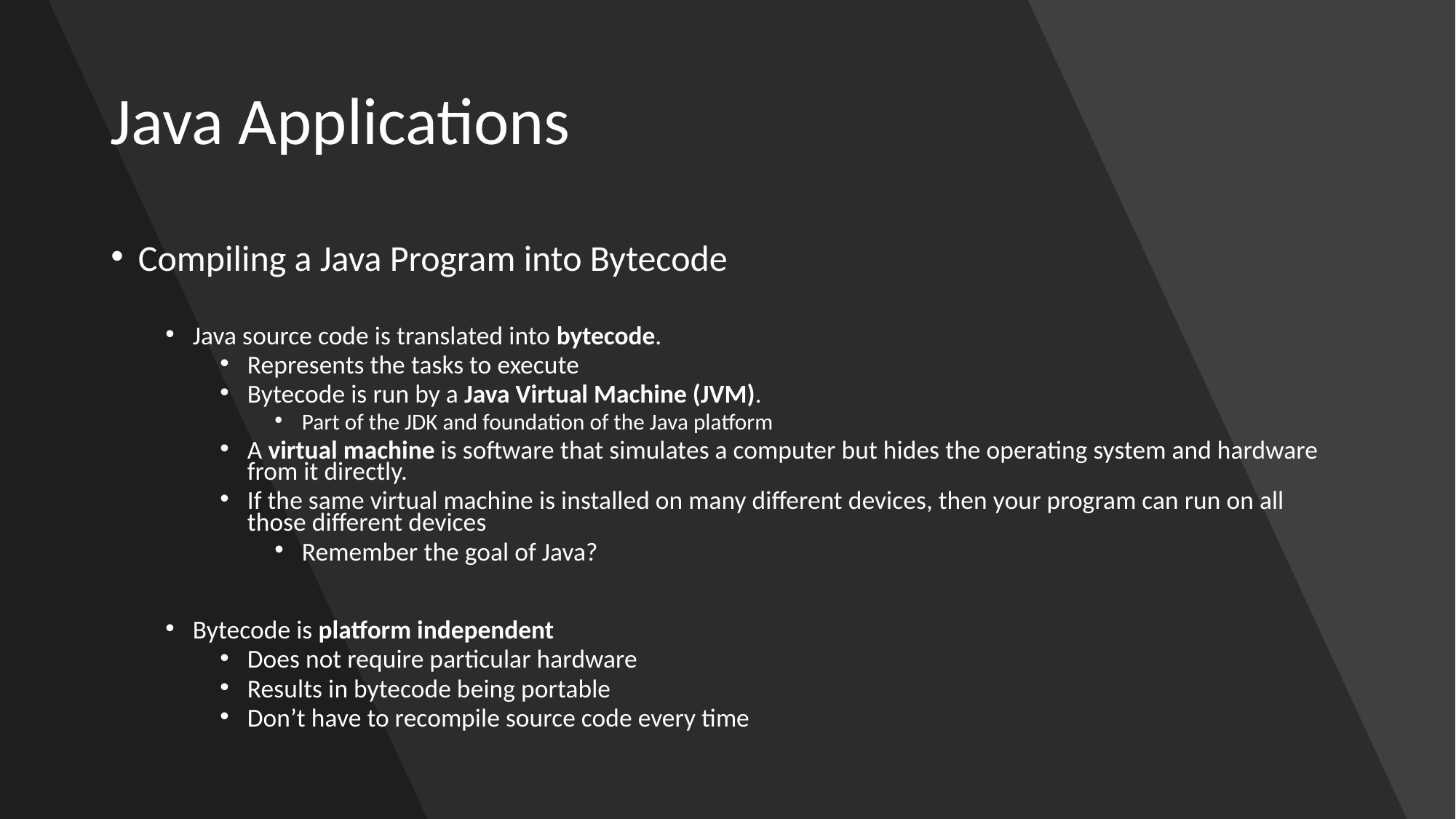

# Java Applications
Compiling a Java Program into Bytecode

Java source code is translated into bytecode.
Represents the tasks to execute
Bytecode is run by a Java Virtual Machine (JVM).
Part of the JDK and foundation of the Java platform
A virtual machine is software that simulates a computer but hides the operating system and hardware from it directly.
If the same virtual machine is installed on many different devices, then your program can run on all those different devices
Remember the goal of Java?

Bytecode is platform independent
Does not require particular hardware
Results in bytecode being portable
Don’t have to recompile source code every time